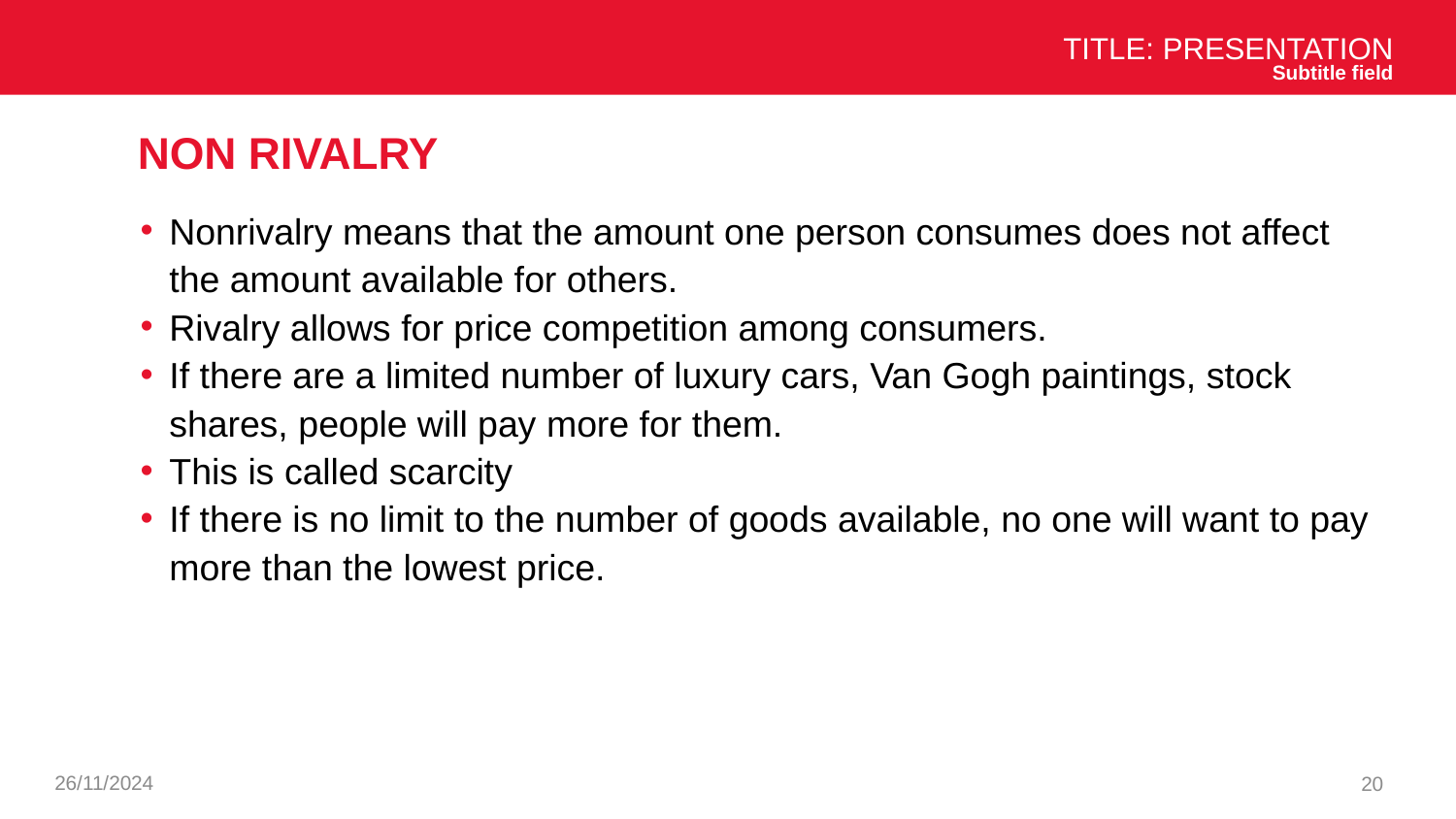

Title: Presentation
Subtitle field
# Non rivalry
Nonrivalry means that the amount one person consumes does not affect the amount available for others.
Rivalry allows for price competition among consumers.
If there are a limited number of luxury cars, Van Gogh paintings, stock shares, people will pay more for them.
This is called scarcity
If there is no limit to the number of goods available, no one will want to pay more than the lowest price.

26/11/2024
20